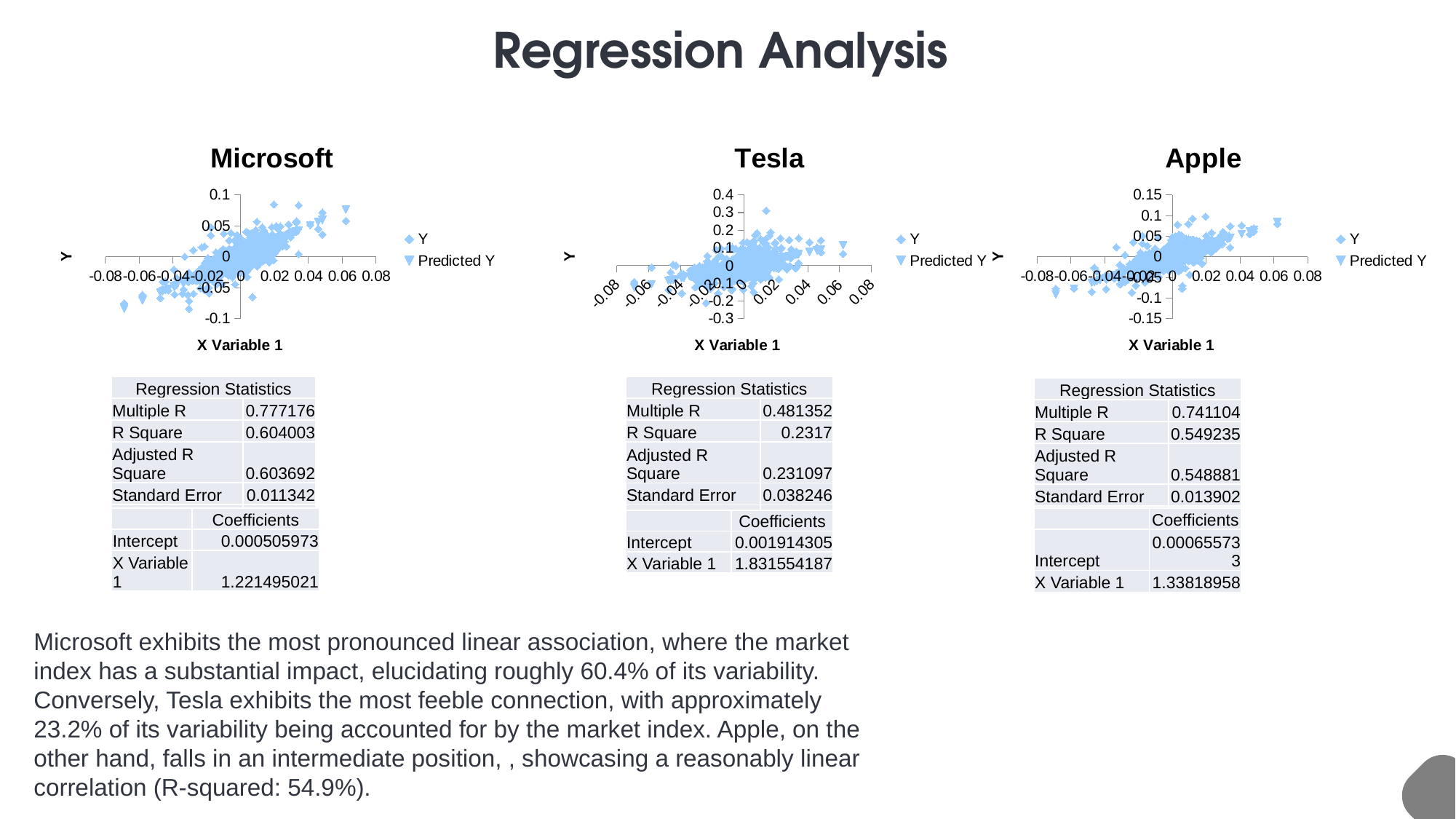

Regression Analysis

### Chart: Microsoft

| Category |  |  |
|---|---|---|

### Chart: Apple

| Category |  |  |
|---|---|---|

### Chart: Tesla

| Category |  |  |
|---|---|---|

Microsoft exhibits the most pronounced linear association, where the market index has a substantial impact, elucidating roughly 60.4% of its variability. Conversely, Tesla exhibits the most feeble connection, with approximately 23.2% of its variability being accounted for by the market index. Apple, on the other hand, falls in an intermediate position, , showcasing a reasonably linear correlation (R-squared: 54.9%).
| Regression Statistics |  |
| --- | --- |
| Multiple R | 0.777176 |
| R Square | 0.604003 |
| Adjusted R Square | 0.603692 |
| Standard Error | 0.011342 |
| Observations | 1277 |
| Regression Statistics |  |
| --- | --- |
| Multiple R | 0.481352 |
| R Square | 0.2317 |
| Adjusted R Square | 0.231097 |
| Standard Error | 0.038246 |
| Observations | 1277 |
| Regression Statistics |  |
| --- | --- |
| Multiple R | 0.741104 |
| R Square | 0.549235 |
| Adjusted R Square | 0.548881 |
| Standard Error | 0.013902 |
| Observations | 1277 |
|  | Coefficients |
| --- | --- |
| Intercept | 0.000655733 |
| X Variable 1 | 1.33818958 |
|  | Coefficients |
| --- | --- |
| Intercept | 0.000505973 |
| X Variable 1 | 1.221495021 |
|  | Coefficients |
| --- | --- |
| Intercept | 0.001914305 |
| X Variable 1 | 1.831554187 |